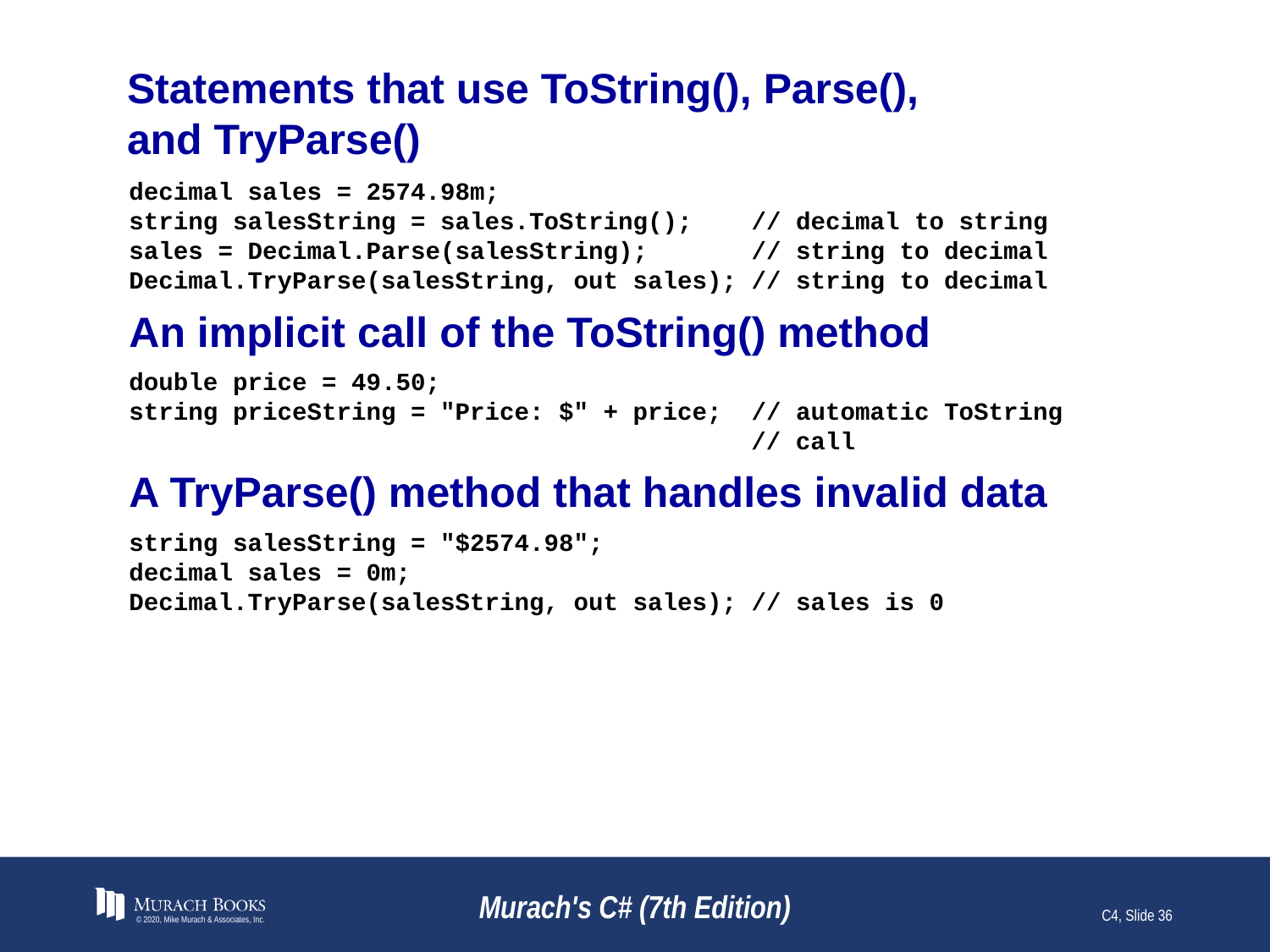

# Statements that use ToString(), Parse(), and TryParse()
decimal sales = 2574.98m;
string salesString = sales.ToString();    // decimal to string
sales = Decimal.Parse(salesString);       // string to decimal
Decimal.TryParse(salesString, out sales); // string to decimal
An implicit call of the ToString() method
double price = 49.50;
string priceString = "Price: $" + price;  // automatic ToString
                                          // call
A TryParse() method that handles invalid data
string salesString = "$2574.98";
decimal sales = 0m;
Decimal.TryParse(salesString, out sales); // sales is 0

© 2020, Mike Murach & Associates, Inc.
Murach's C# (7th Edition)

C4, Slide 36